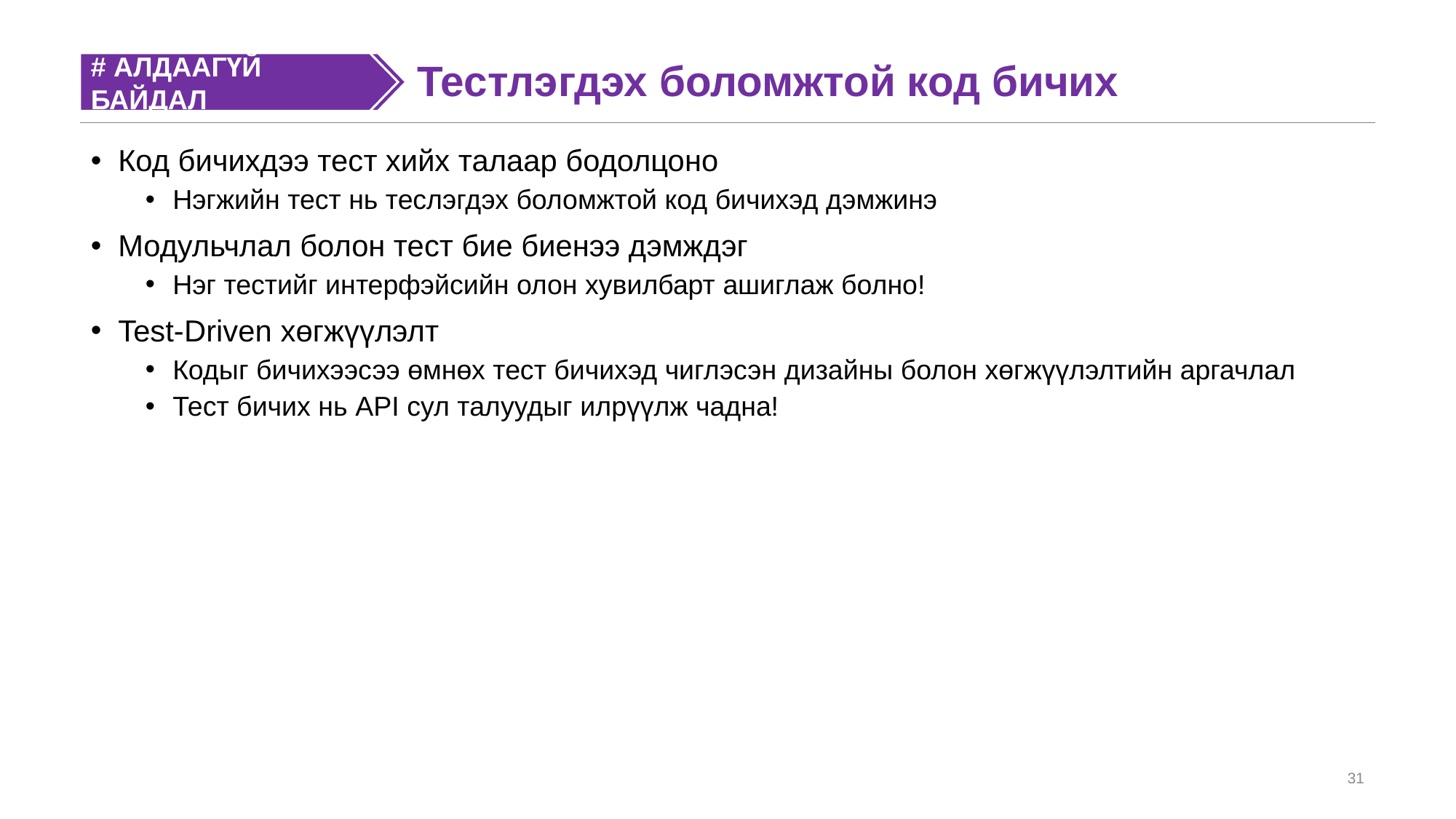

# АЛДААГҮЙ БАЙДАЛ
#
Тестлэгдэх боломжтой код бичих
Код бичихдээ тест хийх талаар бодолцоно
Нэгжийн тест нь теслэгдэх боломжтой код бичихэд дэмжинэ
Модульчлал болон тест бие биенээ дэмждэг
Нэг тестийг интерфэйсийн олон хувилбарт ашиглаж болно!
Test-Driven хөгжүүлэлт
Кодыг бичихээсээ өмнөх тест бичихэд чиглэсэн дизайны болон хөгжүүлэлтийн аргачлал
Тест бичих нь API сул талуудыг илрүүлж чадна!
31